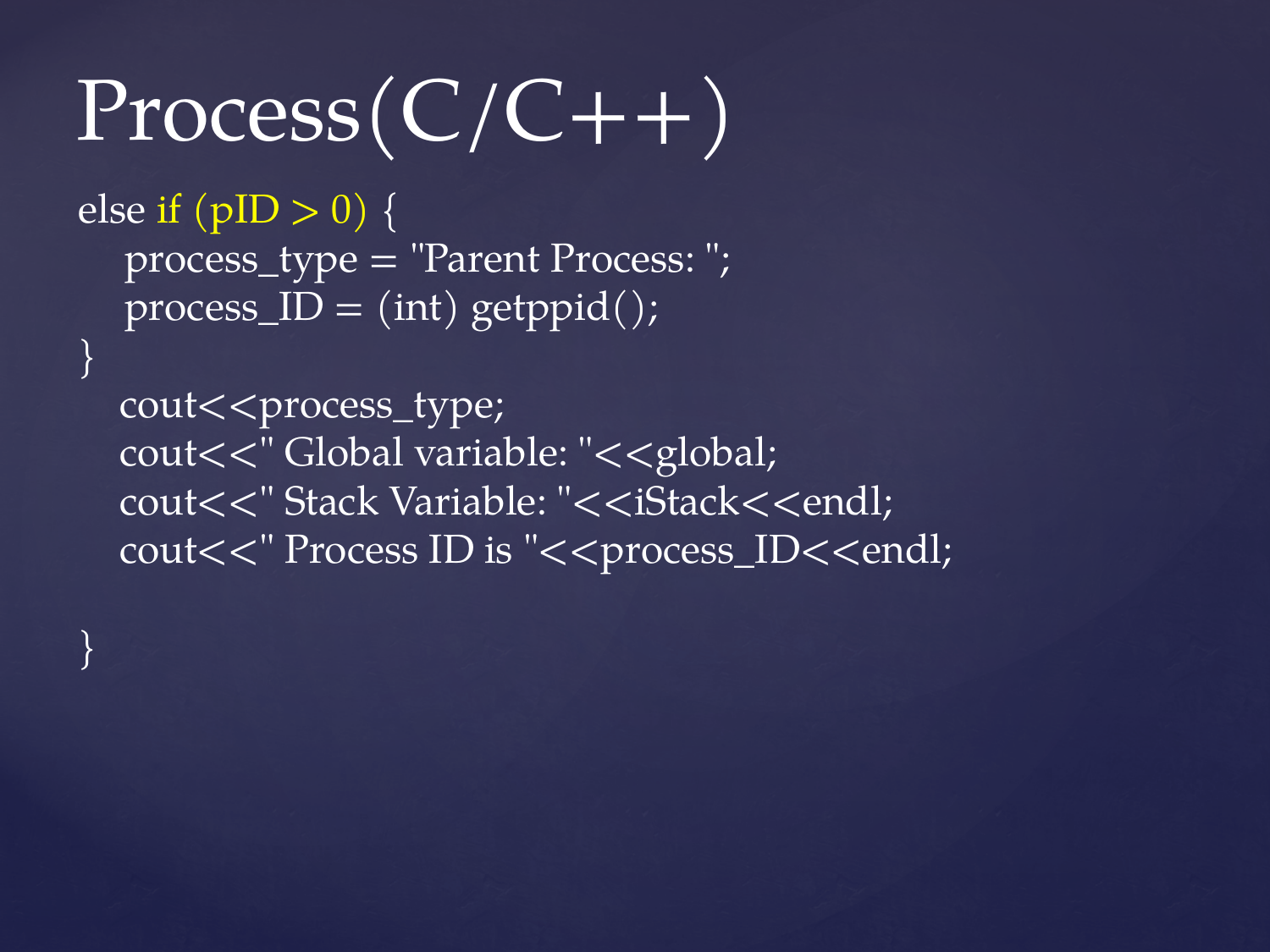

# Process(C/C++)
else if (pID > 0) {
	 process_type = "Parent Process: ";
   	 process_ID = (int) getppid();
}
    cout<<process_type;
    cout<<" Global variable: "<<global;
    cout<<" Stack Variable: "<<iStack<<endl;
    cout<<" Process ID is "<<process_ID<<endl;

}